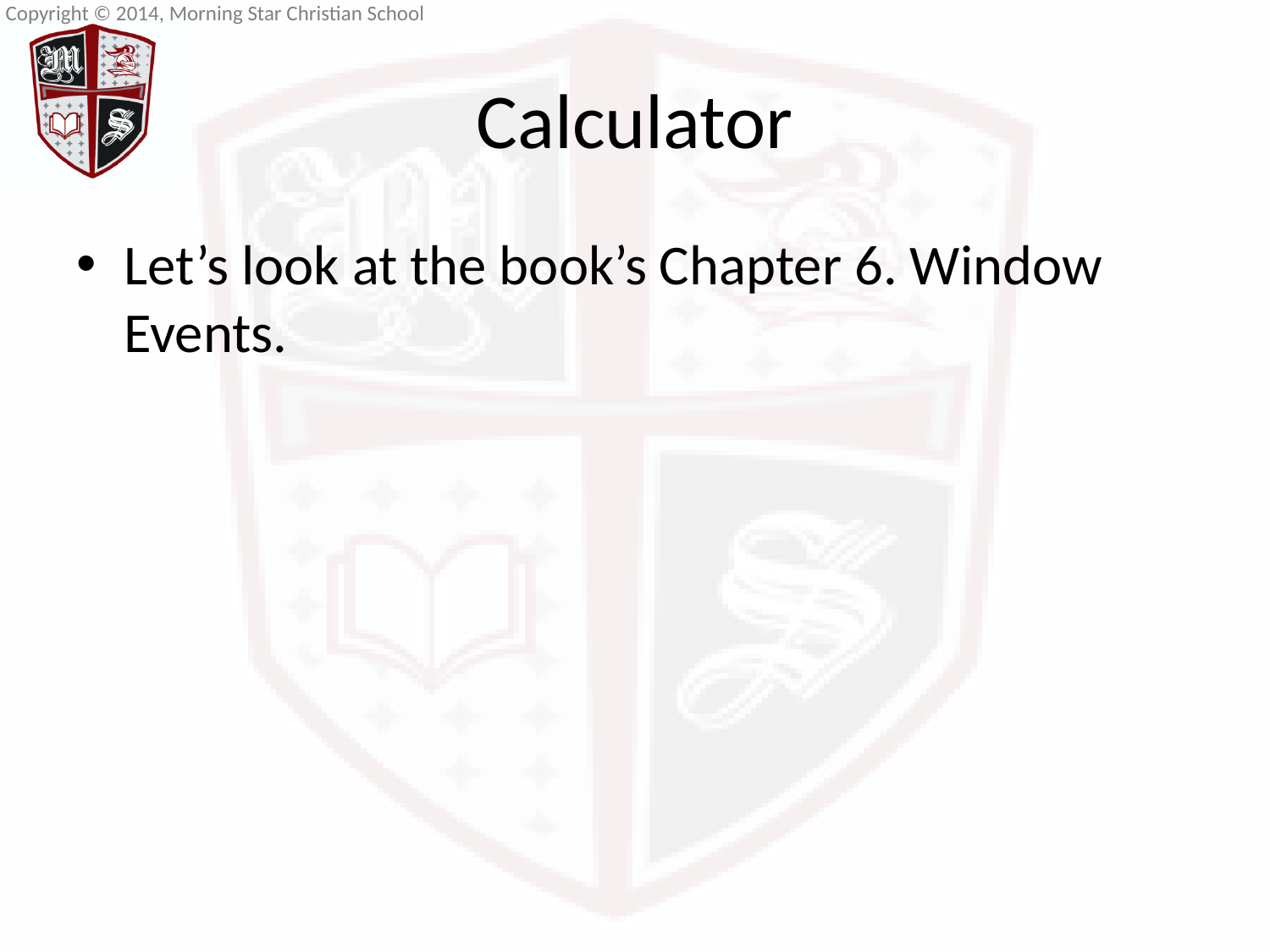

# Calculator
Let’s look at the book’s Chapter 6. Window Events.